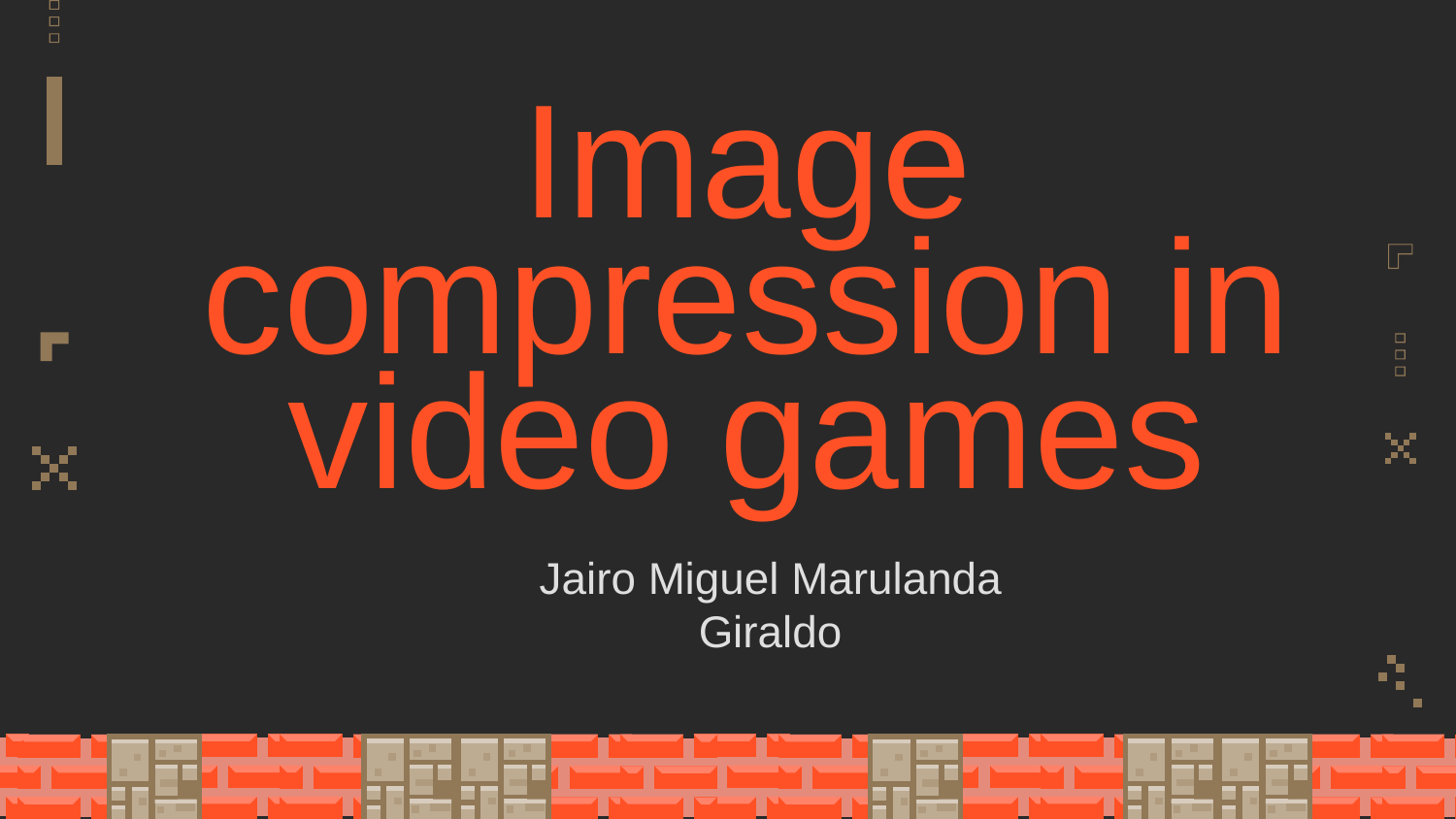

# Image compression in video games

Jairo Miguel Marulanda Giraldo